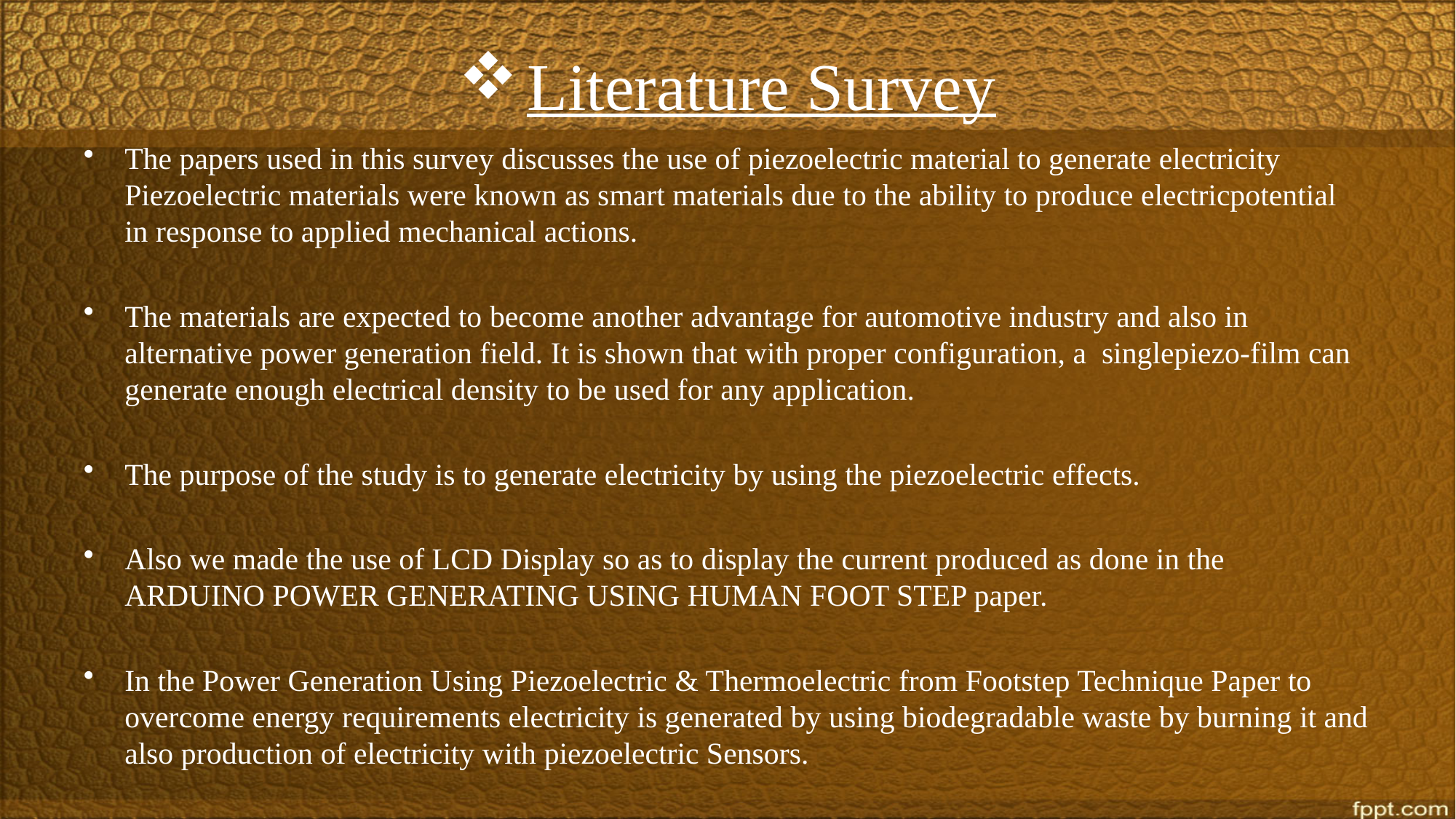

# Literature Survey
The papers used in this survey discusses the use of piezoelectric material to generate electricity Piezoelectric materials were known as smart materials due to the ability to produce electricpotential  in response to applied mechanical actions.

The materials are expected to become another advantage for automotive industry and also in alternative power generation field. It is shown that with proper configuration, a  singlepiezo-film can generate enough electrical density to be used for any application.

The purpose of the study is to generate electricity by using the piezoelectric effects.

Also we made the use of LCD Display so as to display the current produced as done in the ARDUINO POWER GENERATING USING HUMAN FOOT STEP paper.

In the Power Generation Using Piezoelectric & Thermoelectric from Footstep Technique Paper to overcome energy requirements electricity is generated by using biodegradable waste by burning it and also production of electricity with piezoelectric Sensors.